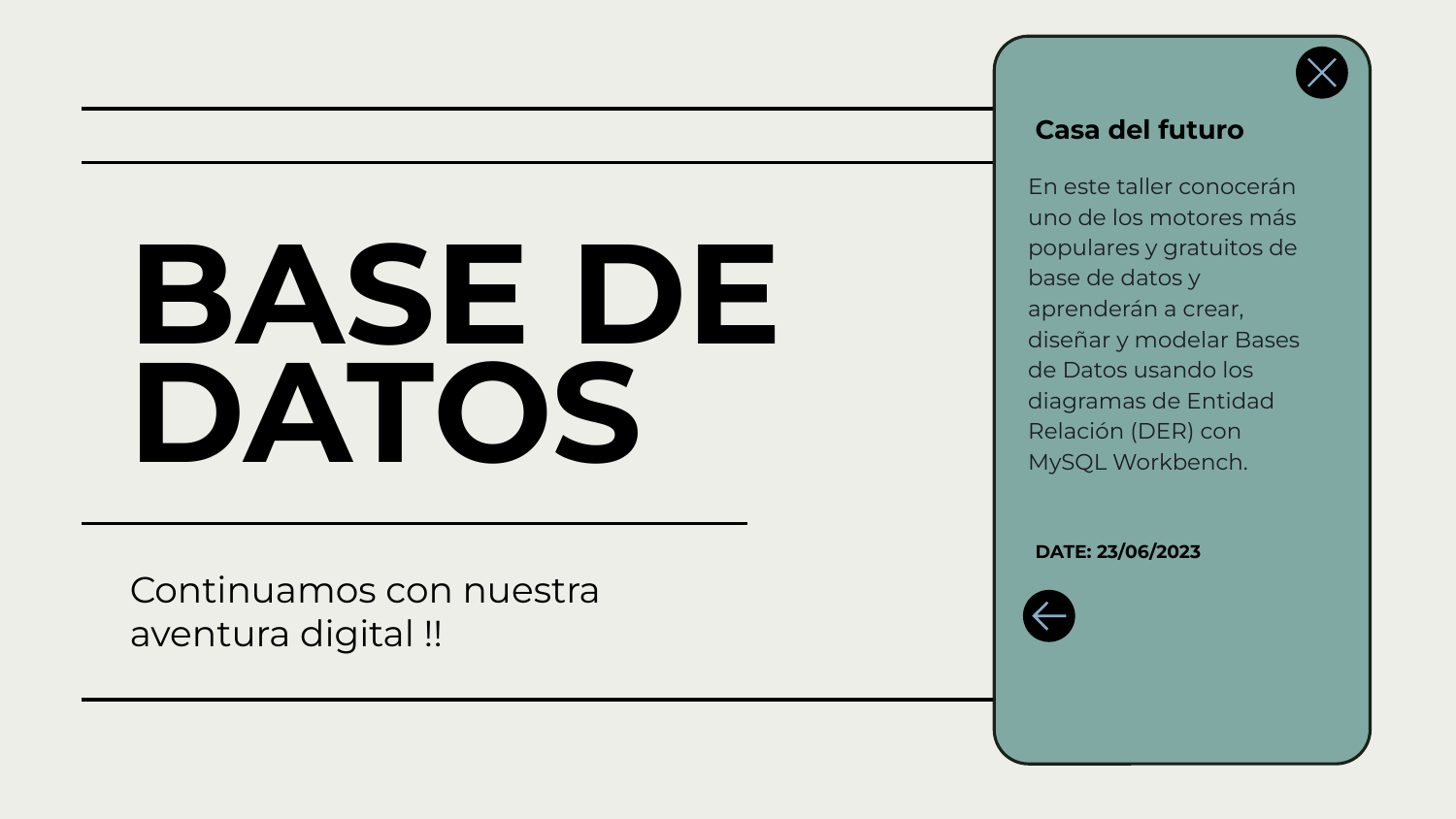

Casa del futuro
En este taller conocerán uno de los motores más populares y gratuitos de base de datos y aprenderán a crear, diseñar y modelar Bases de Datos usando los diagramas de Entidad Relación (DER) con MySQL Workbench.
# BASE DE DATOS
DATE: 23/06/2023
Continuamos con nuestra aventura digital !!